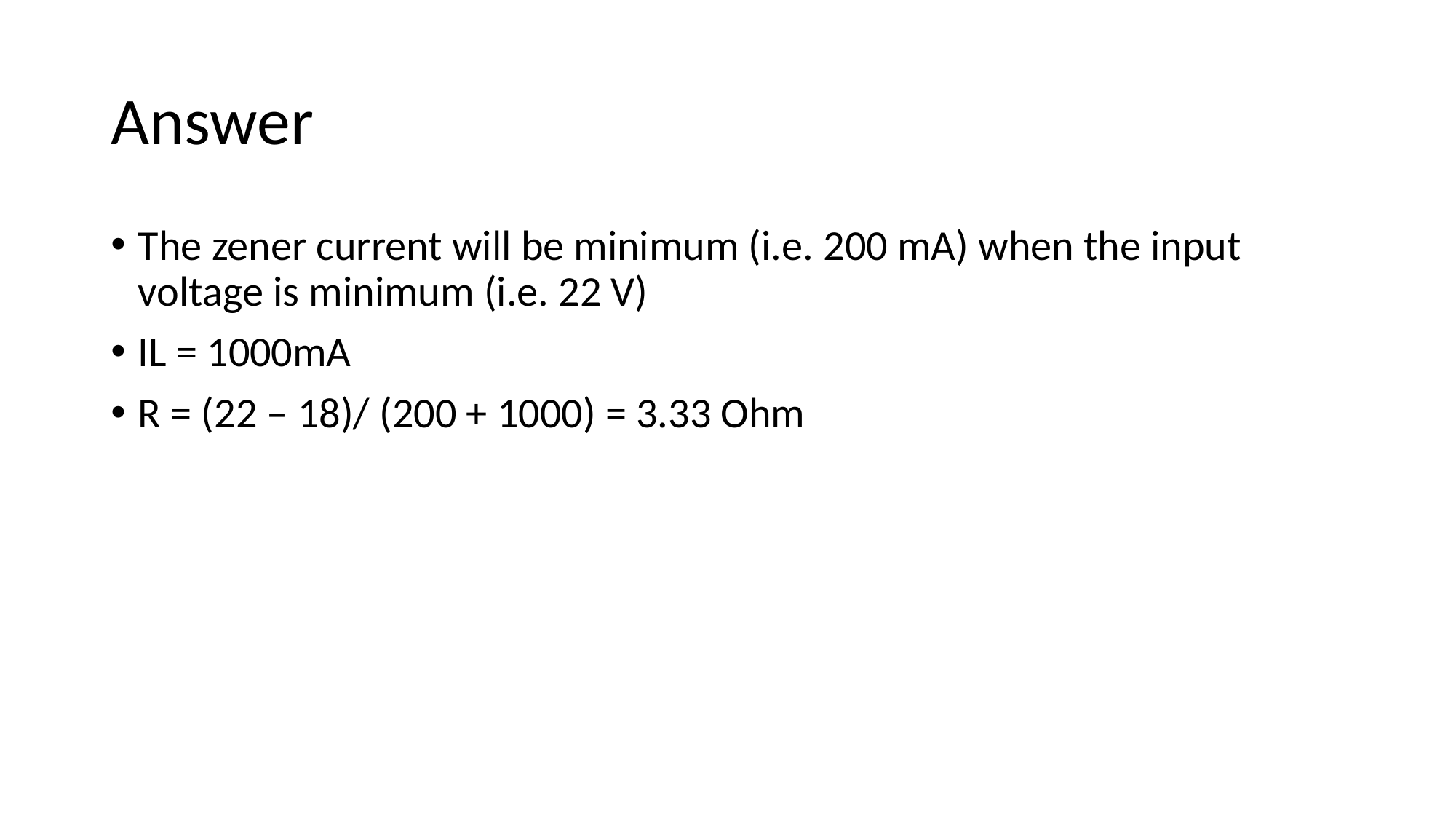

# Answer
The zener current will be minimum (i.e. 200 mA) when the input voltage is minimum (i.e. 22 V)
IL = 1000mA
R = (22 – 18)/ (200 + 1000) = 3.33 Ohm